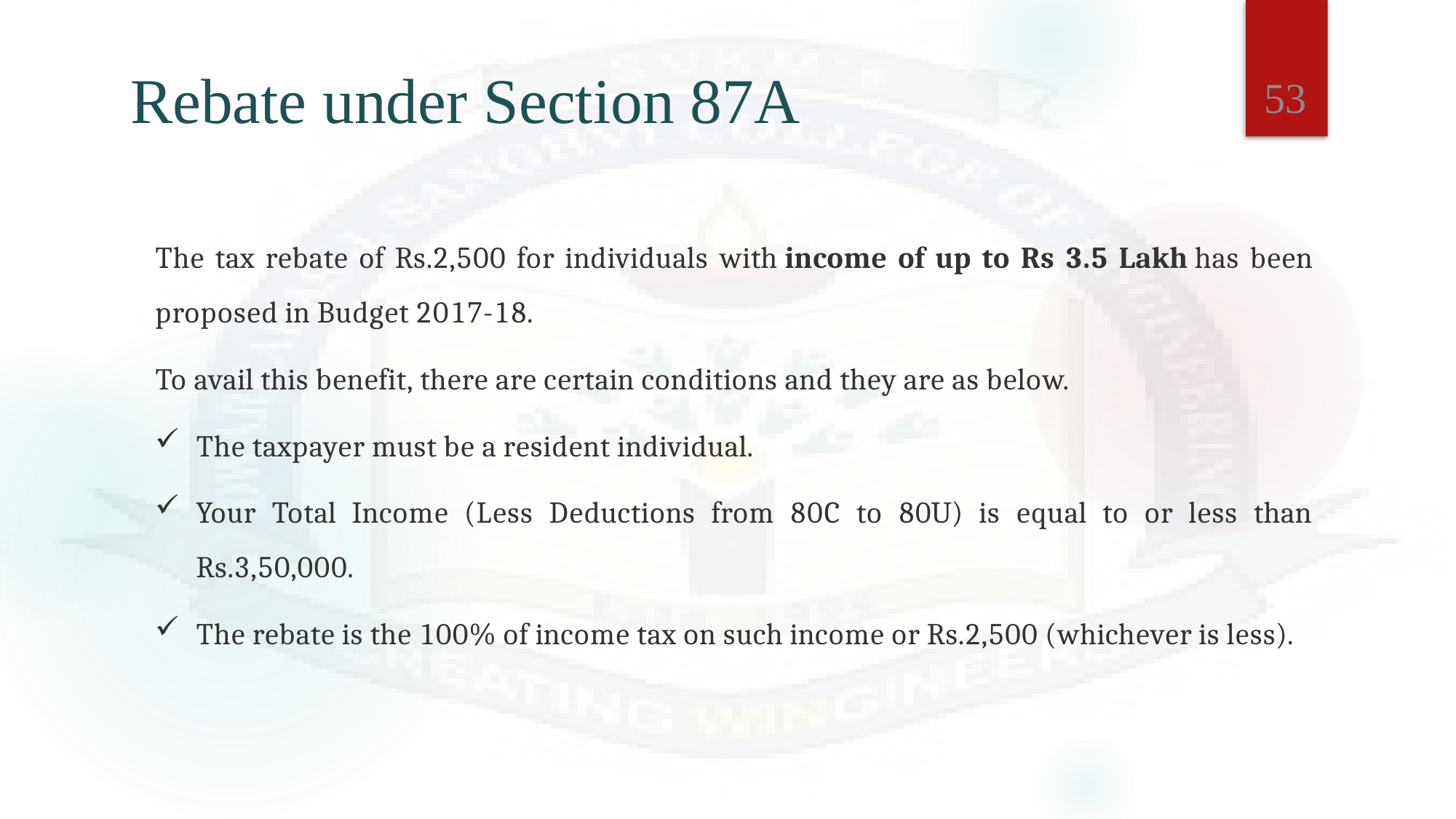

53
# Rebate under Section 87A
The tax rebate of Rs.2,500 for individuals with income of up to Rs 3.5 Lakh has been proposed in Budget 2017-18.
To avail this benefit, there are certain conditions and they are as below.
The taxpayer must be a resident individual.
Your Total Income (Less Deductions from 80C to 80U) is equal to or less than Rs.3,50,000.
The rebate is the 100% of income tax on such income or Rs.2,500 (whichever is less).